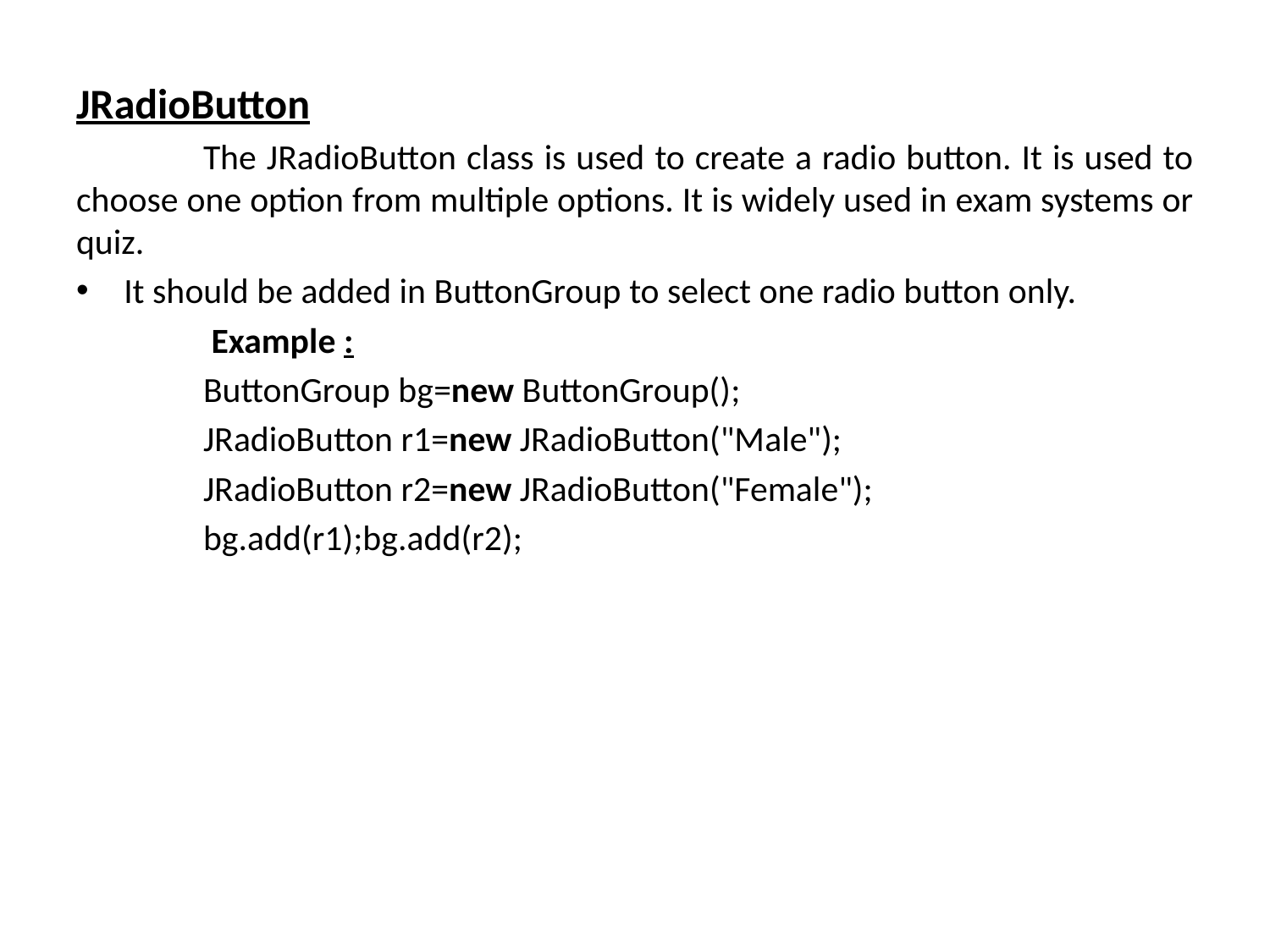

JRadioButton
	The JRadioButton class is used to create a radio button. It is used to choose one option from multiple options. It is widely used in exam systems or quiz.
It should be added in ButtonGroup to select one radio button only.
	 Example :
	ButtonGroup bg=new ButtonGroup();
	JRadioButton r1=new JRadioButton("Male");
	JRadioButton r2=new JRadioButton("Female");
	bg.add(r1);bg.add(r2);